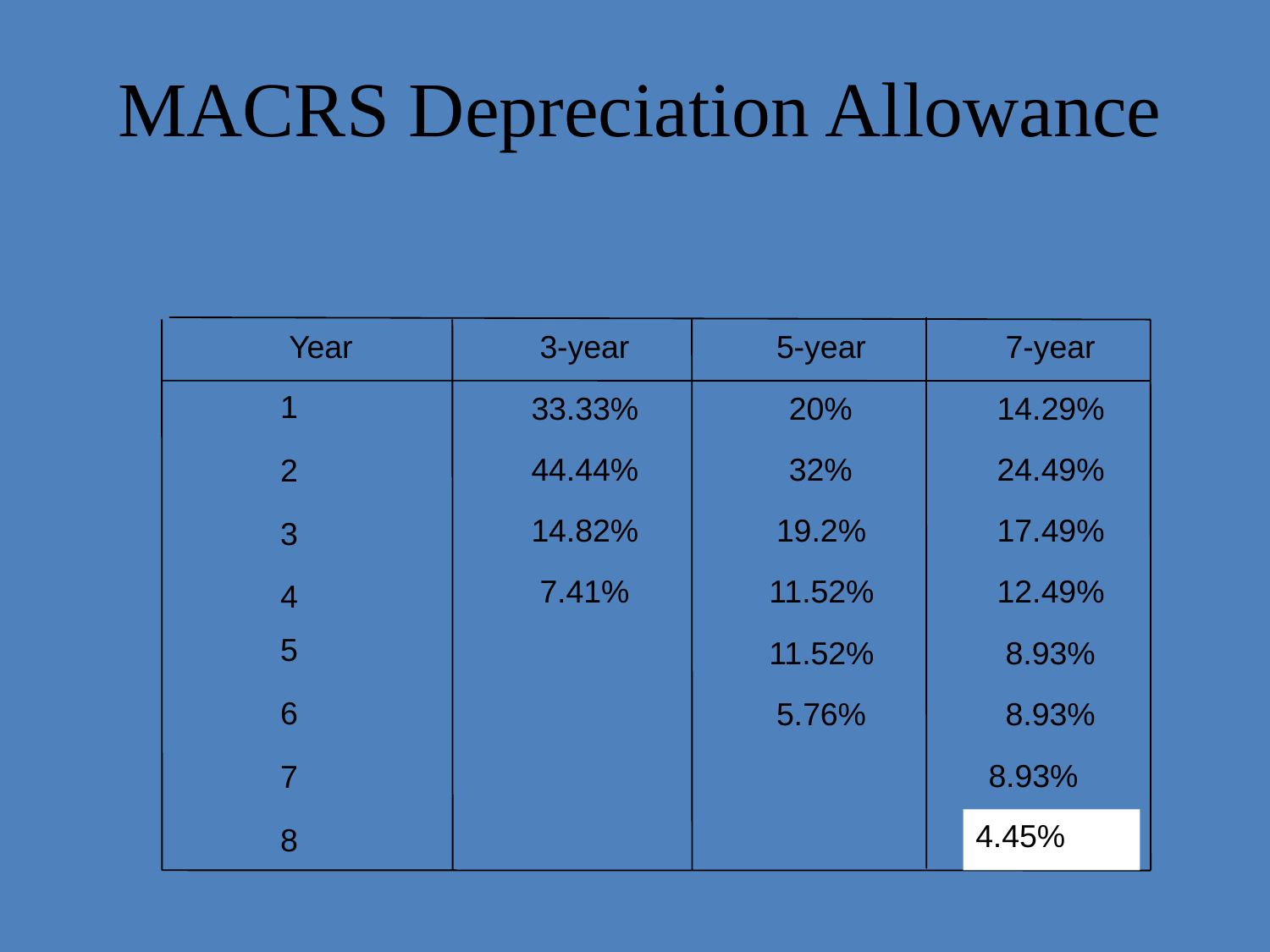

# MACRS Depreciation Allowance

Year
3-year
5-year
7-year

1
33.33%
20%
14.29%
2
44.44%
32%
24.49%
3
14.82%
19.2%
17.49%
4
7.41%
11.52%
12.49%
5
11.52%
8.93%
6
5.76%
8.93%
7
8.93%
4.45%
8